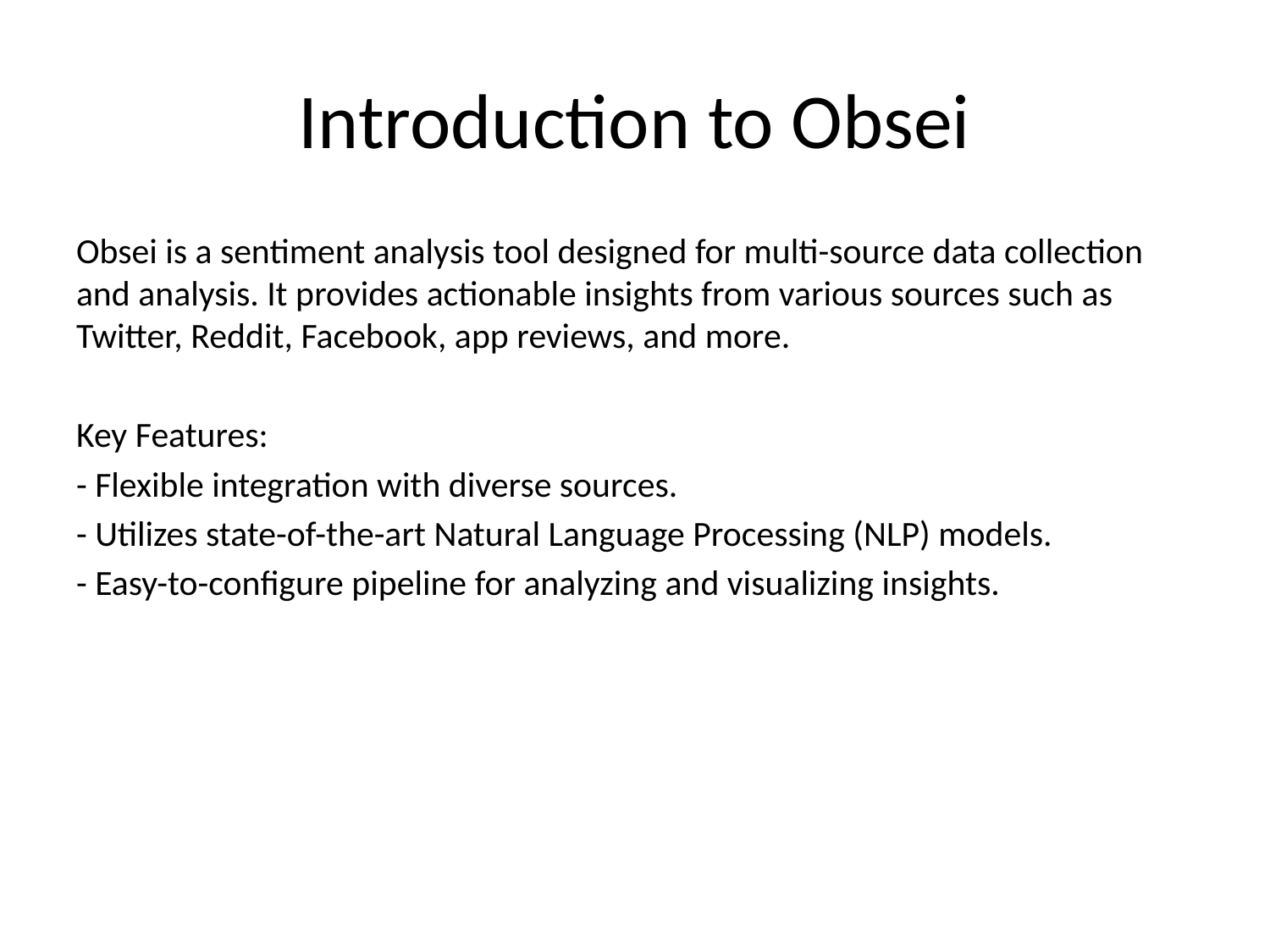

# Introduction to Obsei
Obsei is a sentiment analysis tool designed for multi-source data collection and analysis. It provides actionable insights from various sources such as Twitter, Reddit, Facebook, app reviews, and more.

Key Features:
- Flexible integration with diverse sources.
- Utilizes state-of-the-art Natural Language Processing (NLP) models.
- Easy-to-configure pipeline for analyzing and visualizing insights.